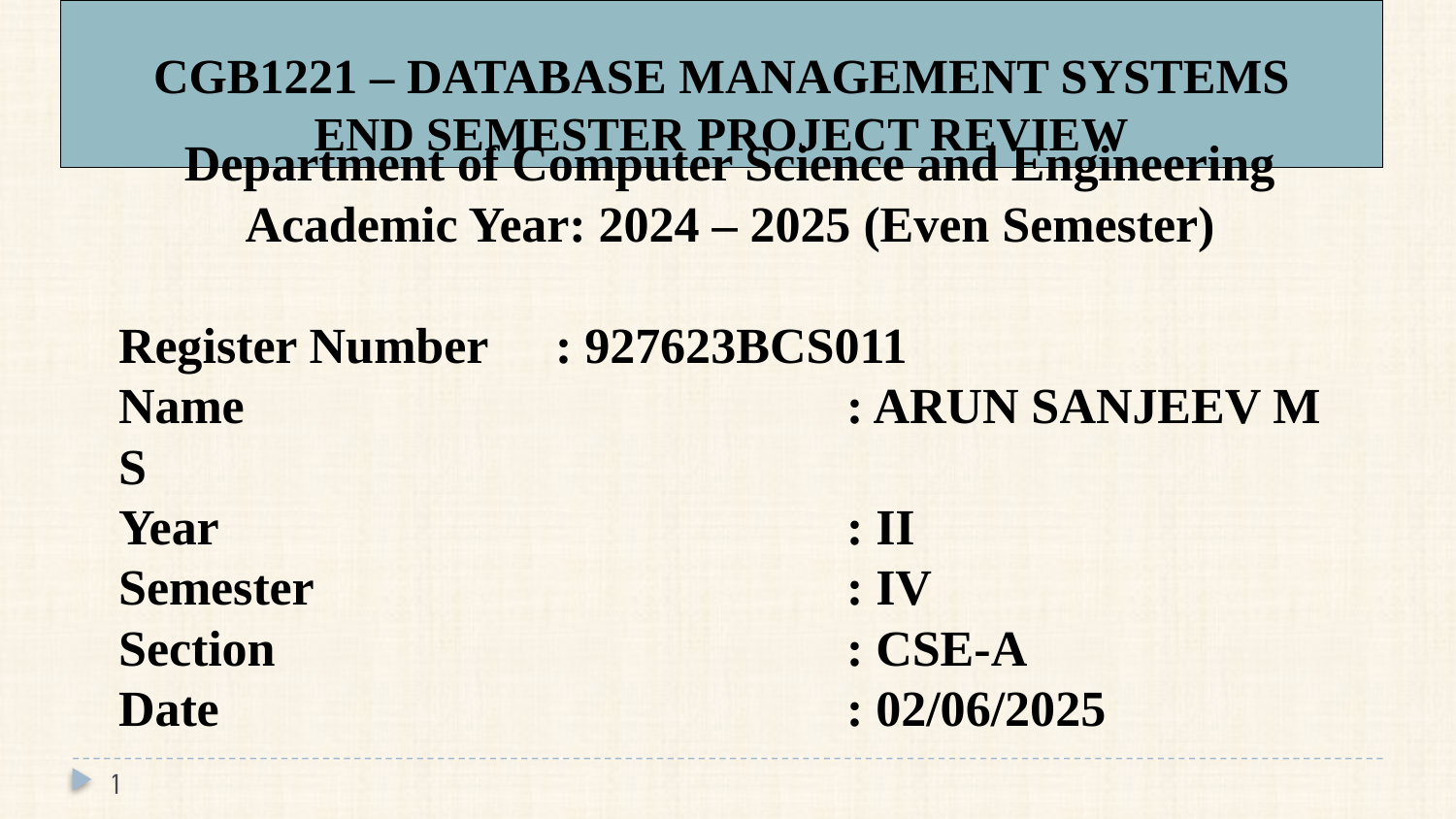

# CGB1221 – DATABASE MANAGEMENT SYSTEMS END SEMESTER PROJECT REVIEW
Department of Computer Science and Engineering
Academic Year: 2024 – 2025 (Even Semester)

Register Number	: 927623BCS011
Name					: ARUN SANJEEV M S
Year					: II
Semester				: IV
Section				: CSE-A
Date					: 02/06/2025
1